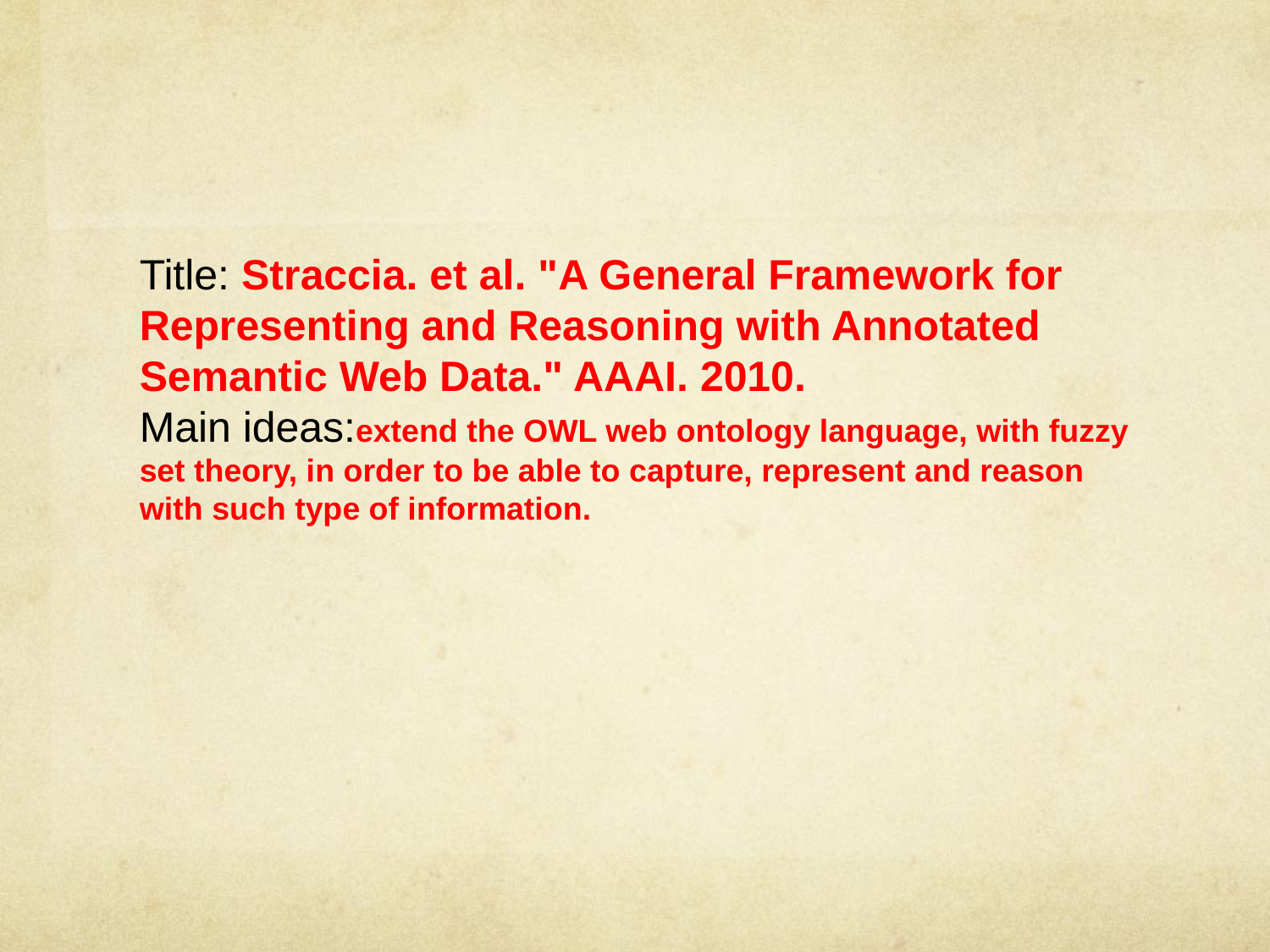

Title: Straccia. et al. "A General Framework for Representing and Reasoning with Annotated Semantic Web Data." AAAI. 2010.
Main ideas:extend the OWL web ontology language, with fuzzy set theory, in order to be able to capture, represent and reason with such type of information.